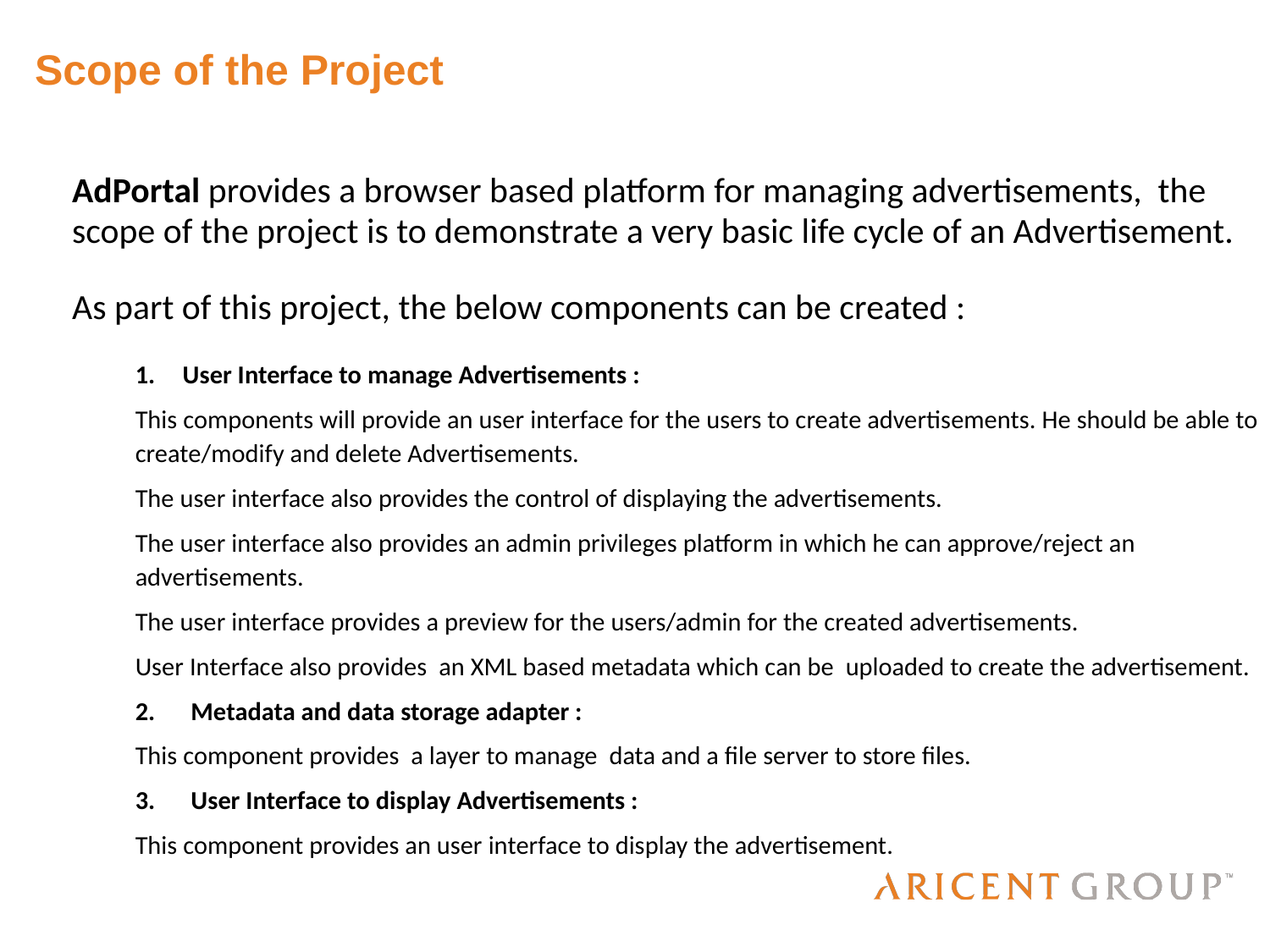

Scope of the Project

AdPortal provides a browser based platform for managing advertisements,  the scope of the project is to demonstrate a very basic life cycle of an Advertisement.

As part of this project, the below components can be created :

User Interface to manage Advertisements :
This components will provide an user interface for the users to create advertisements. He should be able to create/modify and delete Advertisements.
The user interface also provides the control of displaying the advertisements.
The user interface also provides an admin privileges platform in which he can approve/reject an advertisements.
The user interface provides a preview for the users/admin for the created advertisements.
User Interface also provides  an XML based metadata which can be  uploaded to create the advertisement.
2.      Metadata and data storage adapter :
This component provides  a layer to manage  data and a file server to store files.
3.      User Interface to display Advertisements :
This component provides an user interface to display the advertisement.